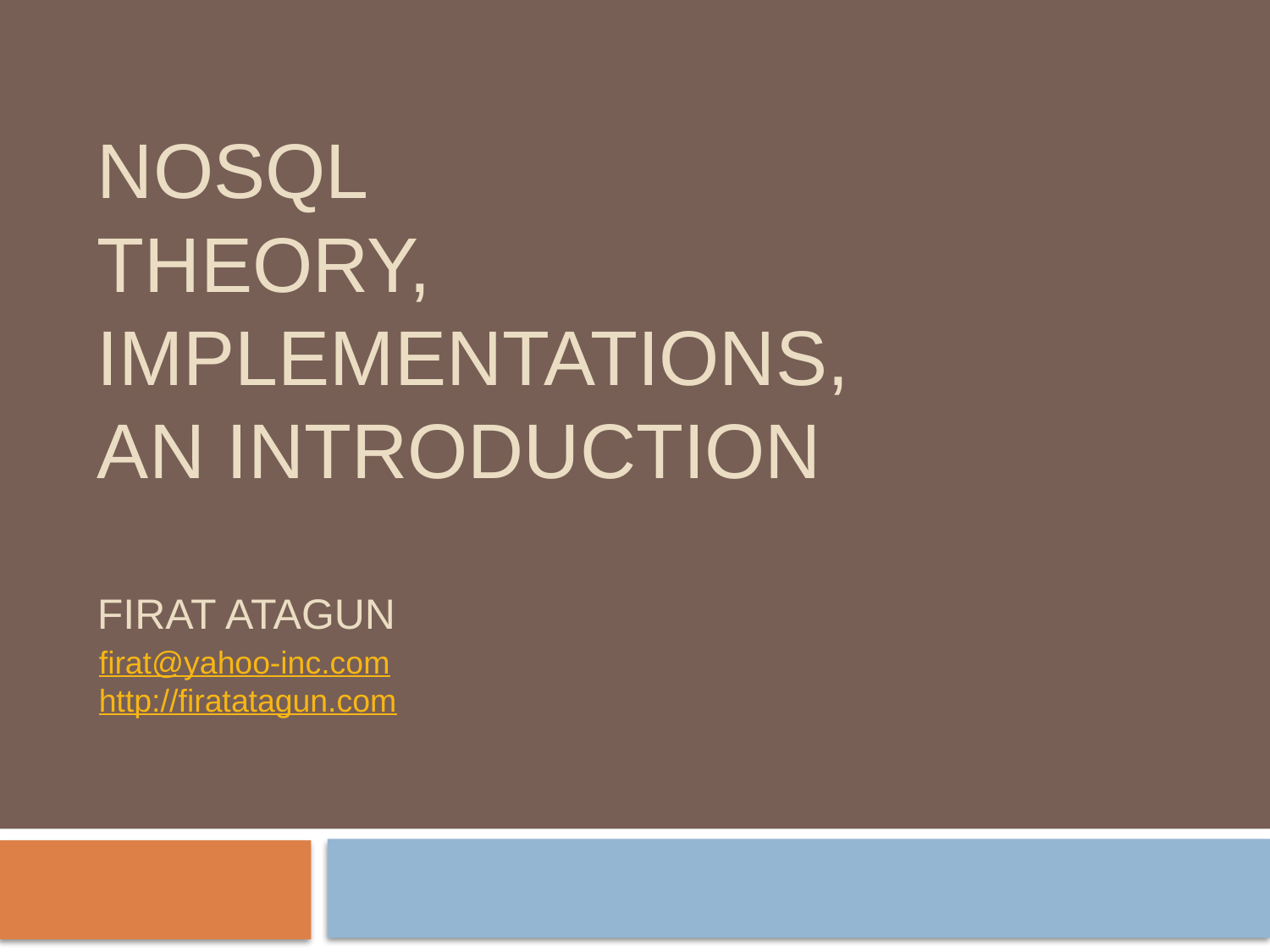

# NoSQL Theory, Implementations, an introduction Firat Atagun
firat@yahoo-inc.com
http://firatatagun.com